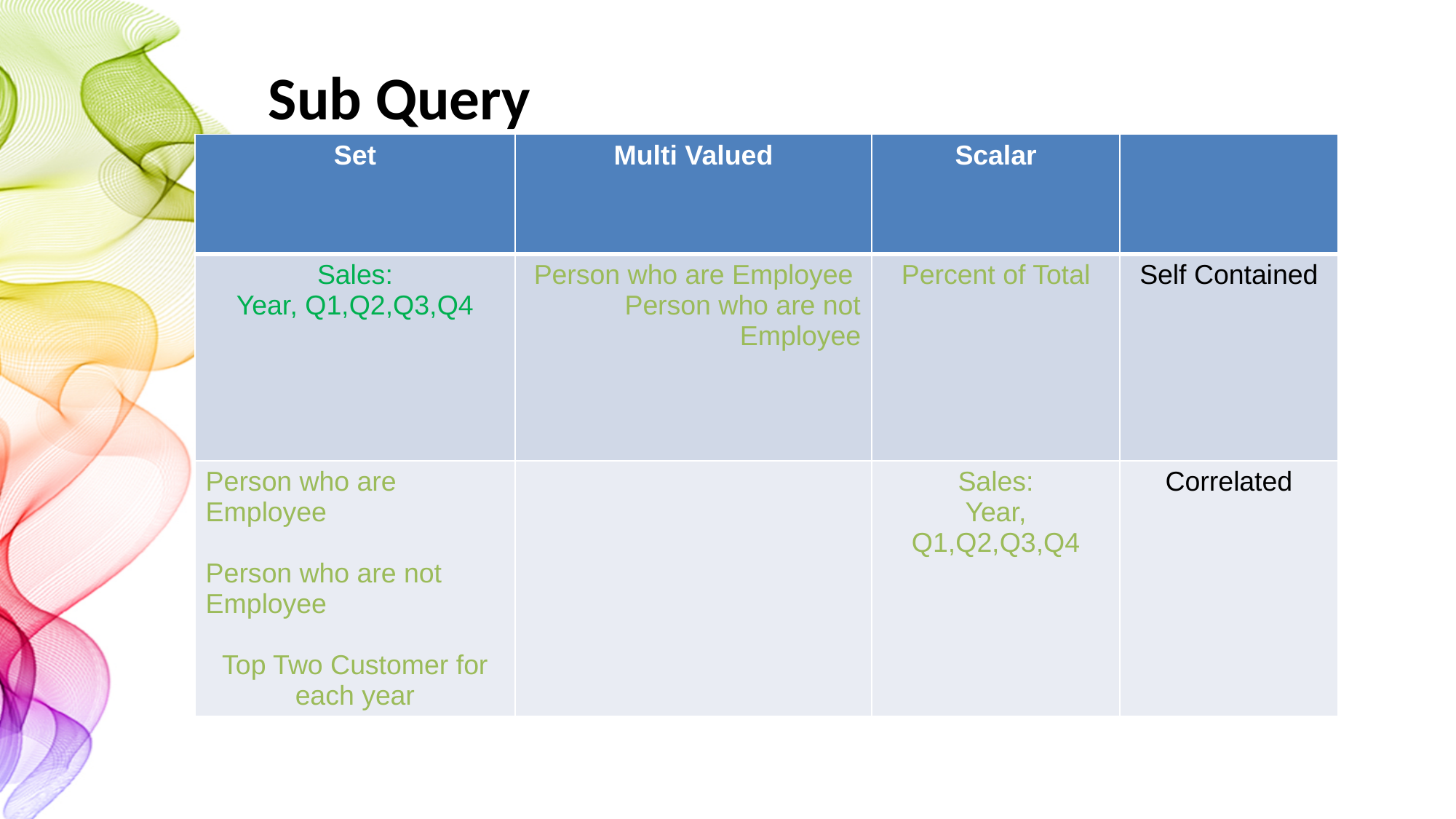

# Sub Query
| Set | Multi Valued | Scalar |  |
| --- | --- | --- | --- |
| Sales: Year, Q1,Q2,Q3,Q4 | Person who are Employee Person who are not Employee | Percent of Total | Self Contained |
| Person who are Employee Person who are not Employee Top Two Customer for each year |  | Sales: Year, Q1,Q2,Q3,Q4 | Correlated |